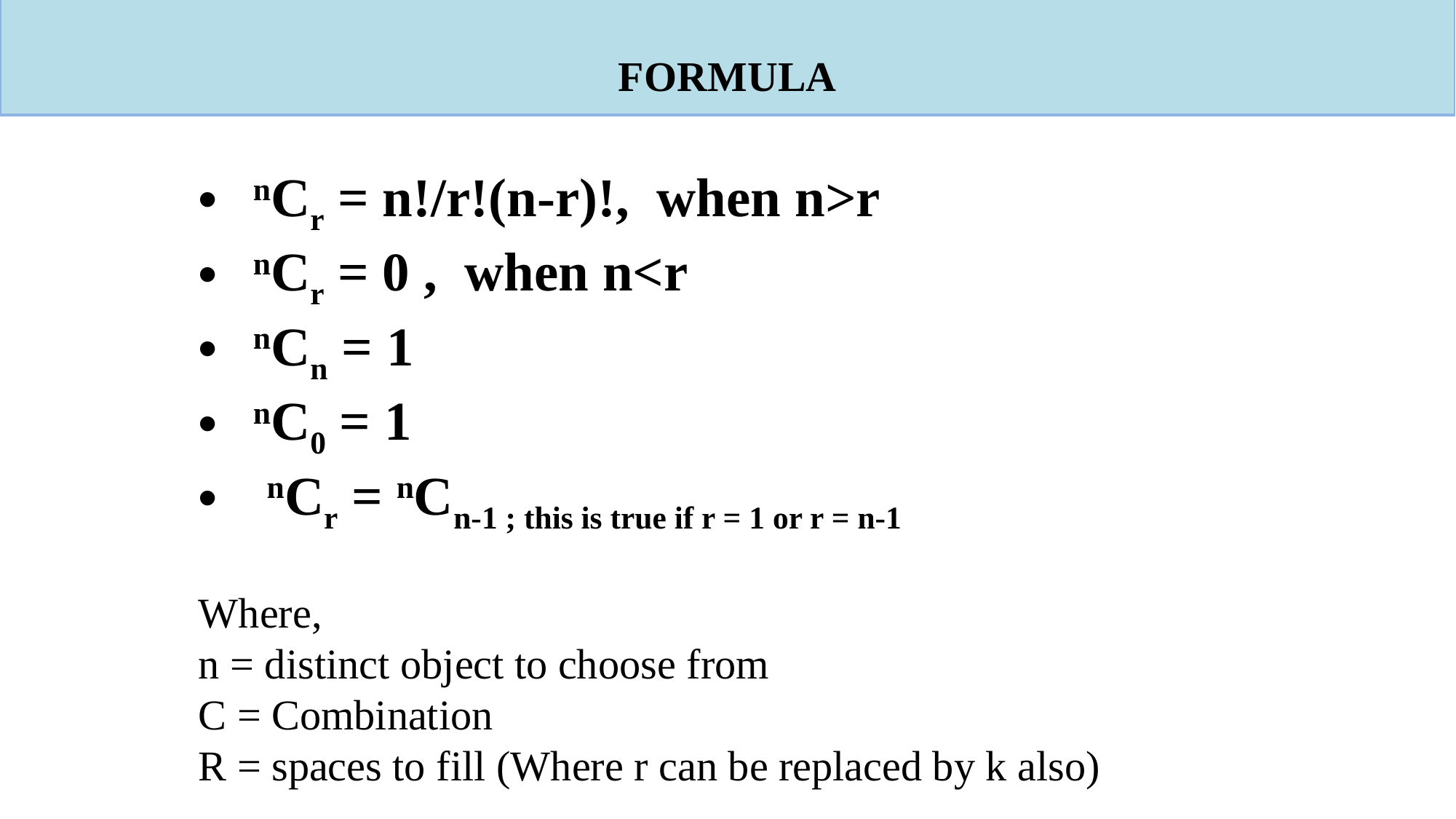

FORMULA

nCr = n!/r!(n-r)!,  when n>r
nCr = 0 ,  when n<r
nCn = 1
nC0 = 1
 nCr = nCn-1 ; this is true if r = 1 or r = n-1

Where,
n = distinct object to choose from
C = Combination
R = spaces to fill (Where r can be replaced by k also)